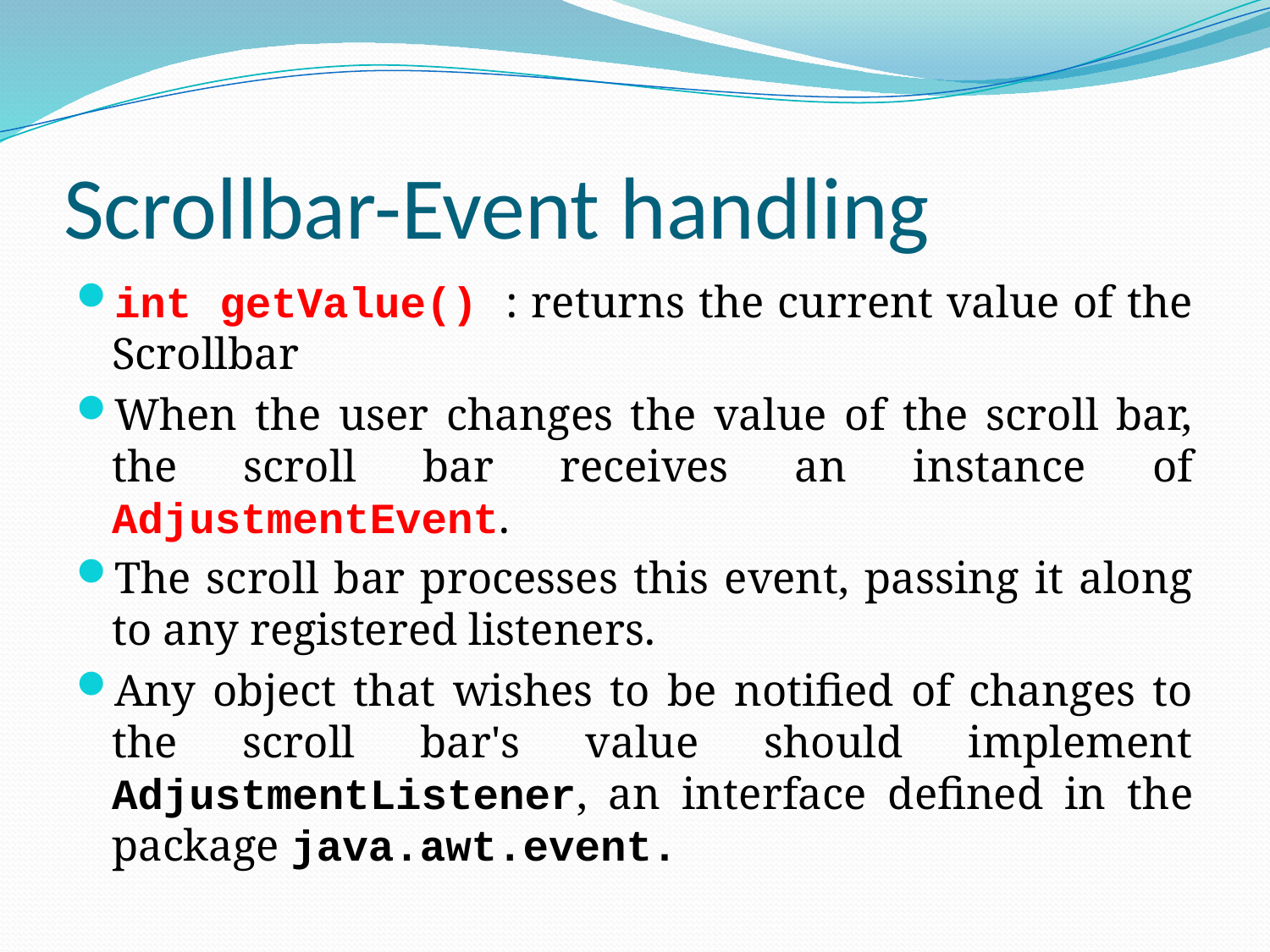

# Scrollbar-Event handling
int getValue() : returns the current value of the Scrollbar
When the user changes the value of the scroll bar, the scroll bar receives an instance of AdjustmentEvent.
The scroll bar processes this event, passing it along to any registered listeners.
Any object that wishes to be notified of changes to the scroll bar's value should implement AdjustmentListener, an interface defined in the package java.awt.event.